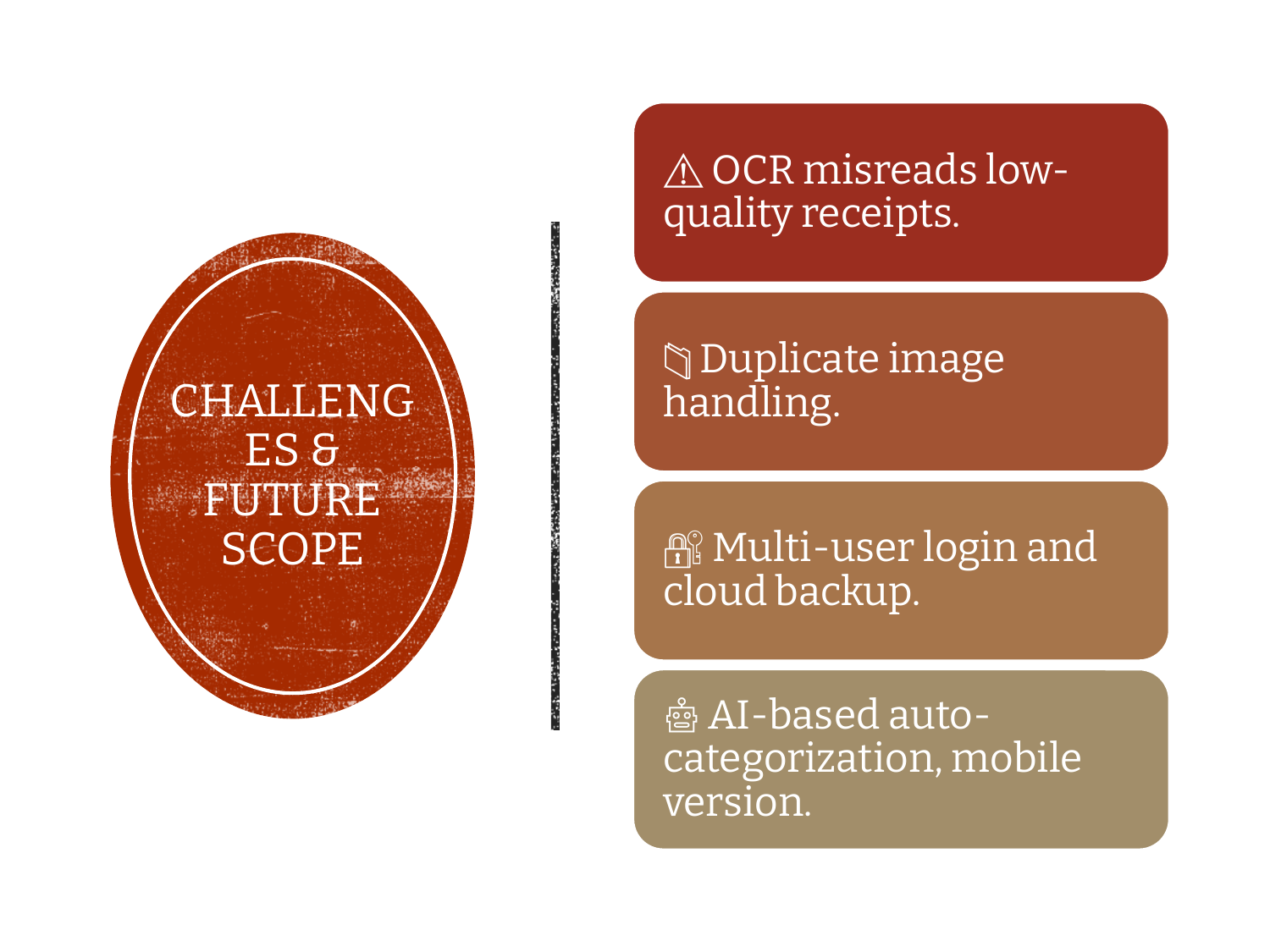

⚠️ OCR misreads low-quality receipts.
📁 Duplicate image handling.
🔐 Multi-user login and cloud backup.
🤖 AI-based auto-categorization, mobile version.

# Challenges & Future Scope